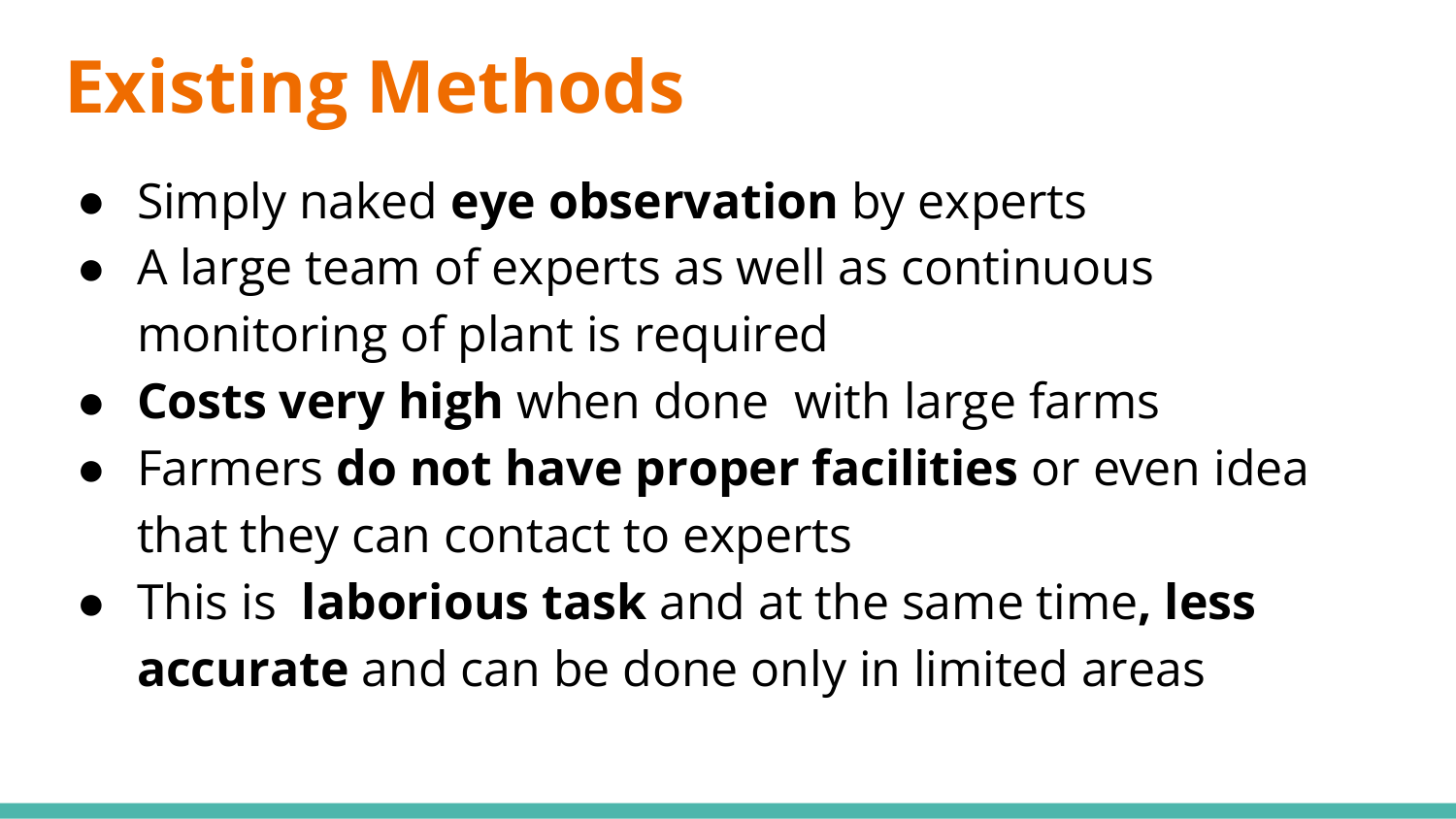

# Existing Methods
Simply naked eye observation by experts
A large team of experts as well as continuous monitoring of plant is required
Costs very high when done  with large farms
Farmers do not have proper facilities or even idea that they can contact to experts
This is  laborious task and at the same time, less accurate and can be done only in limited areas